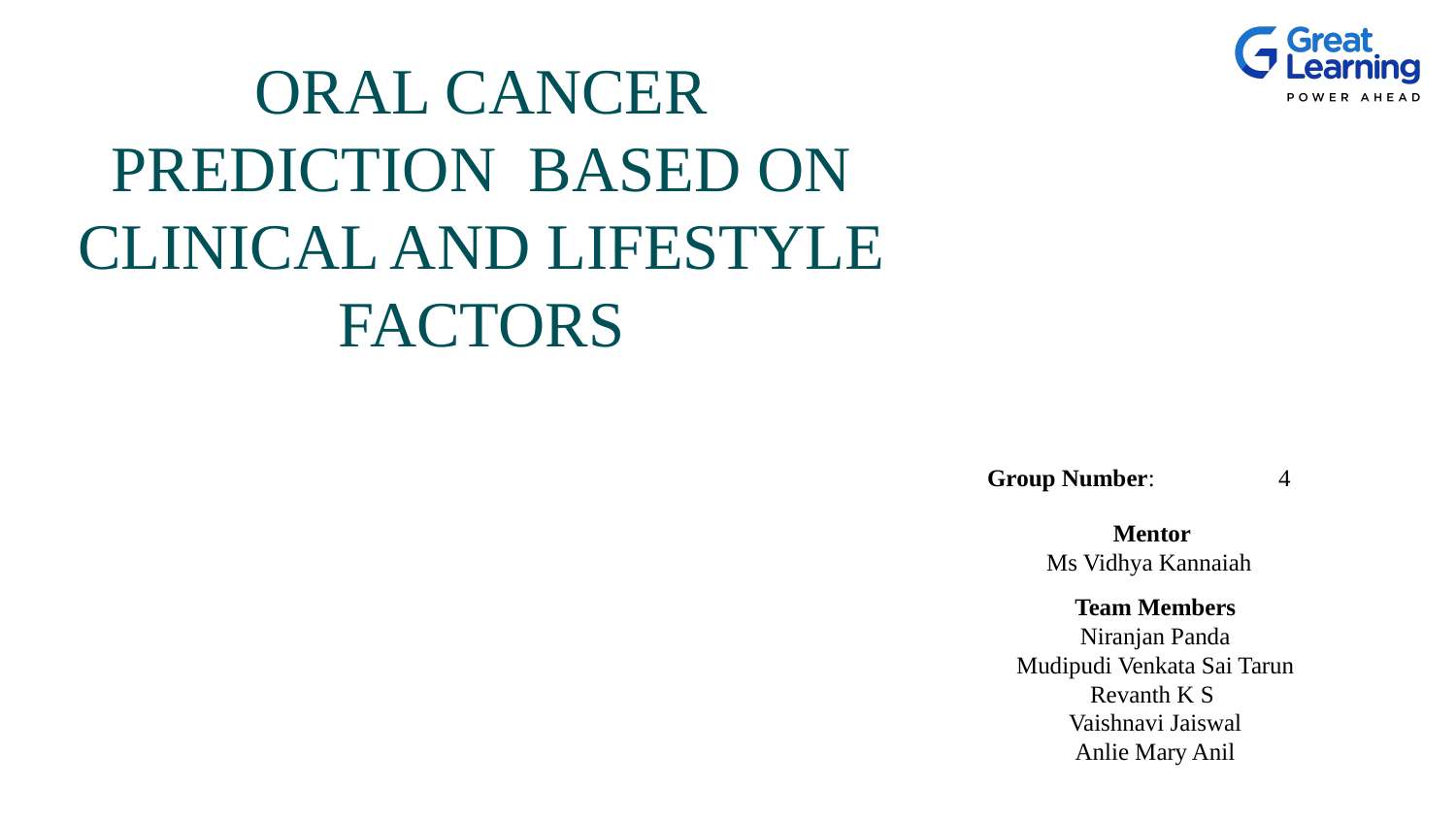

ORAL CANCER PREDICTION  BASED ON CLINICAL AND LIFESTYLE FACTORS
Group Number: 	4
  Mentor
Ms Vidhya Kannaiah
Team Members
Niranjan Panda
Mudipudi Venkata Sai Tarun
Revanth K S
Vaishnavi Jaiswal
Anlie Mary Anil